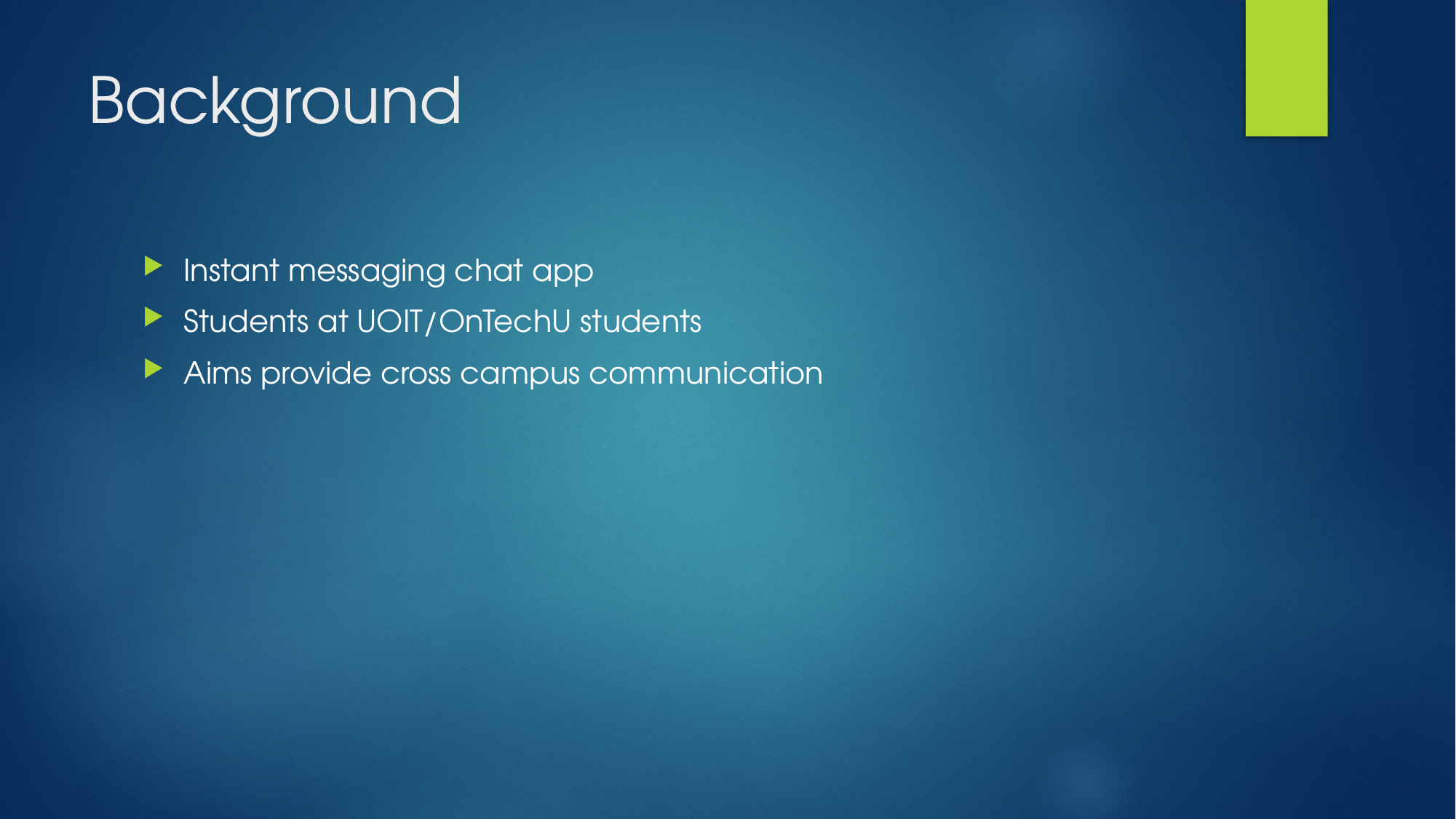

# Background
Instant messaging chat app
Students at UOIT/OnTechU students
Aims provide cross campus communication